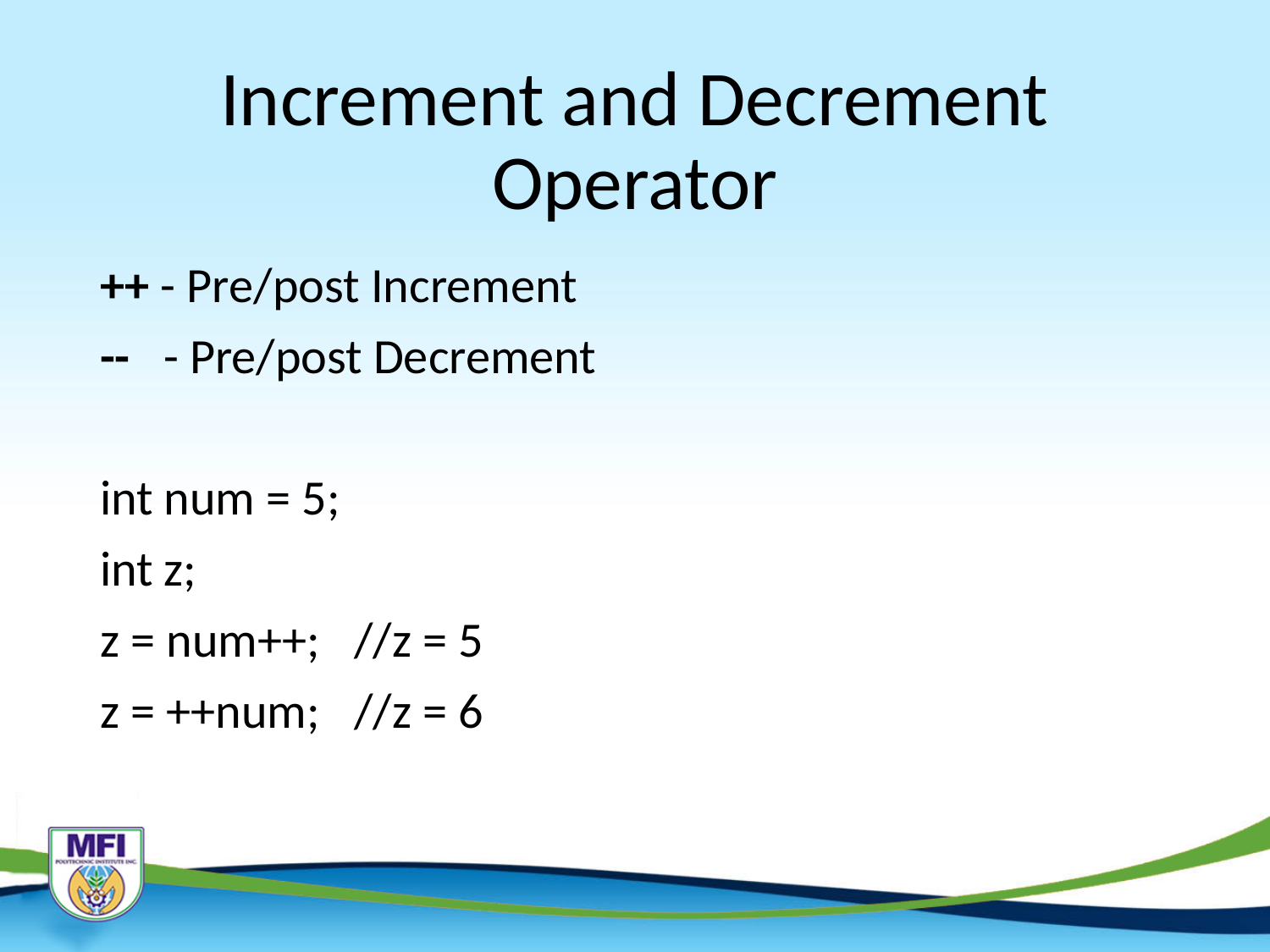

# Increment and Decrement Operator
++ - Pre/post Increment
--   - Pre/post Decrement

int num = 5;
int z;
z = num++;	//z = 5
z = ++num;	//z = 6